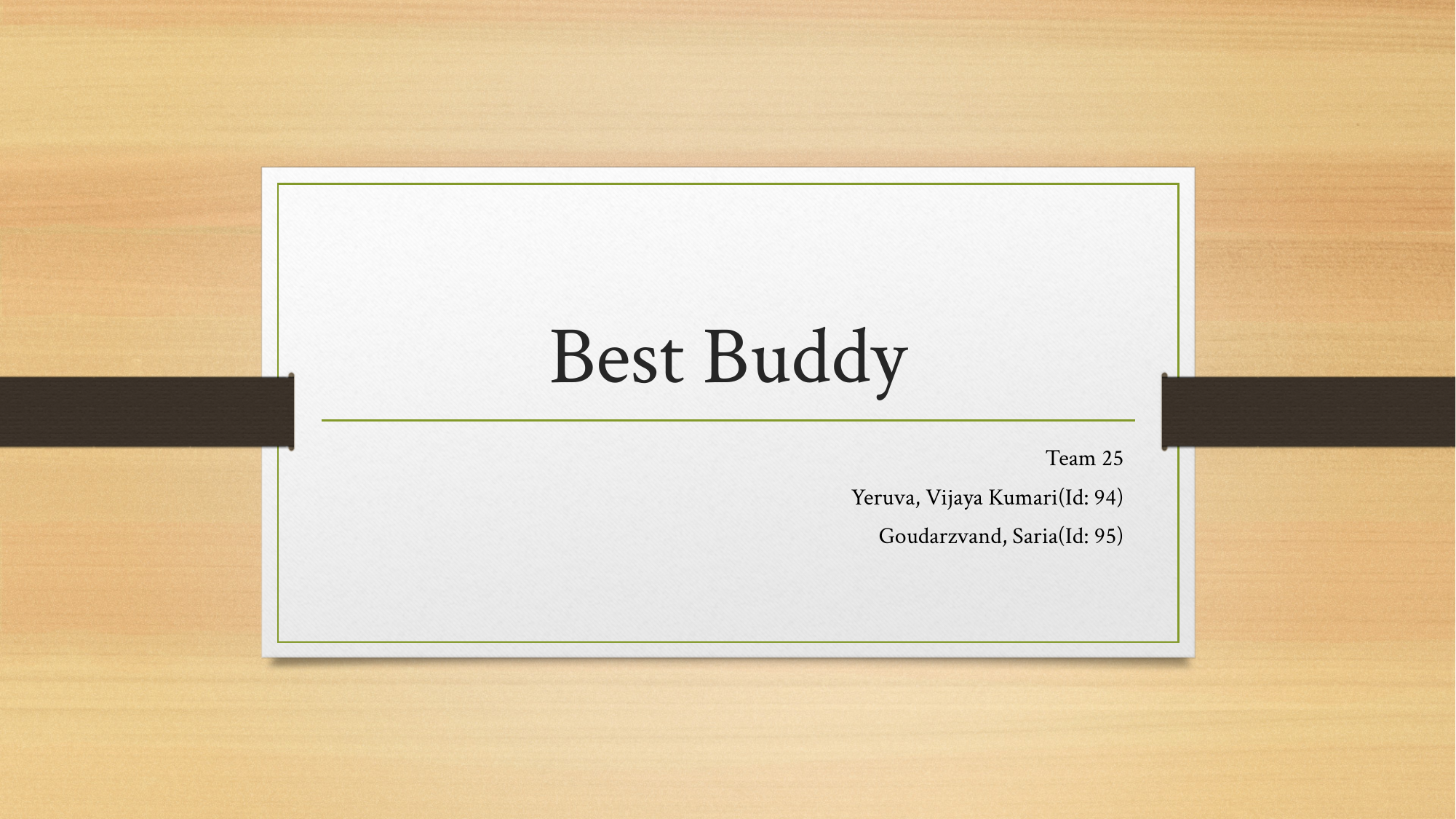

# Best Buddy
Team 25
Yeruva, Vijaya Kumari(Id: 94)
Goudarzvand, Saria(Id: 95)